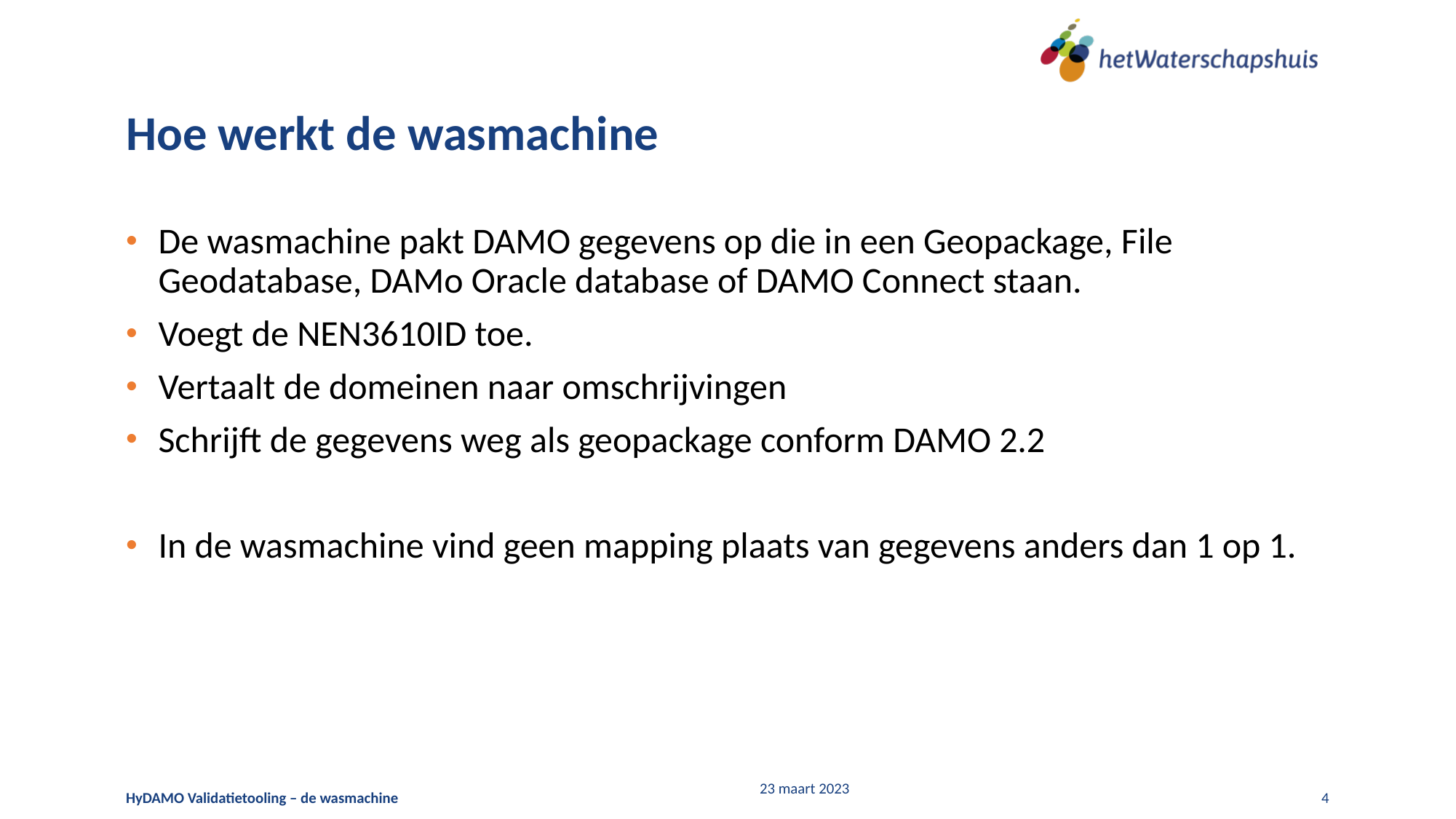

# Hoe werkt de wasmachine
De wasmachine pakt DAMO gegevens op die in een Geopackage, File Geodatabase, DAMo Oracle database of DAMO Connect staan.
Voegt de NEN3610ID toe.
Vertaalt de domeinen naar omschrijvingen
Schrijft de gegevens weg als geopackage conform DAMO 2.2

In de wasmachine vind geen mapping plaats van gegevens anders dan 1 op 1.

HyDAMO Validatietooling – de wasmachine
23 maart 2023

4